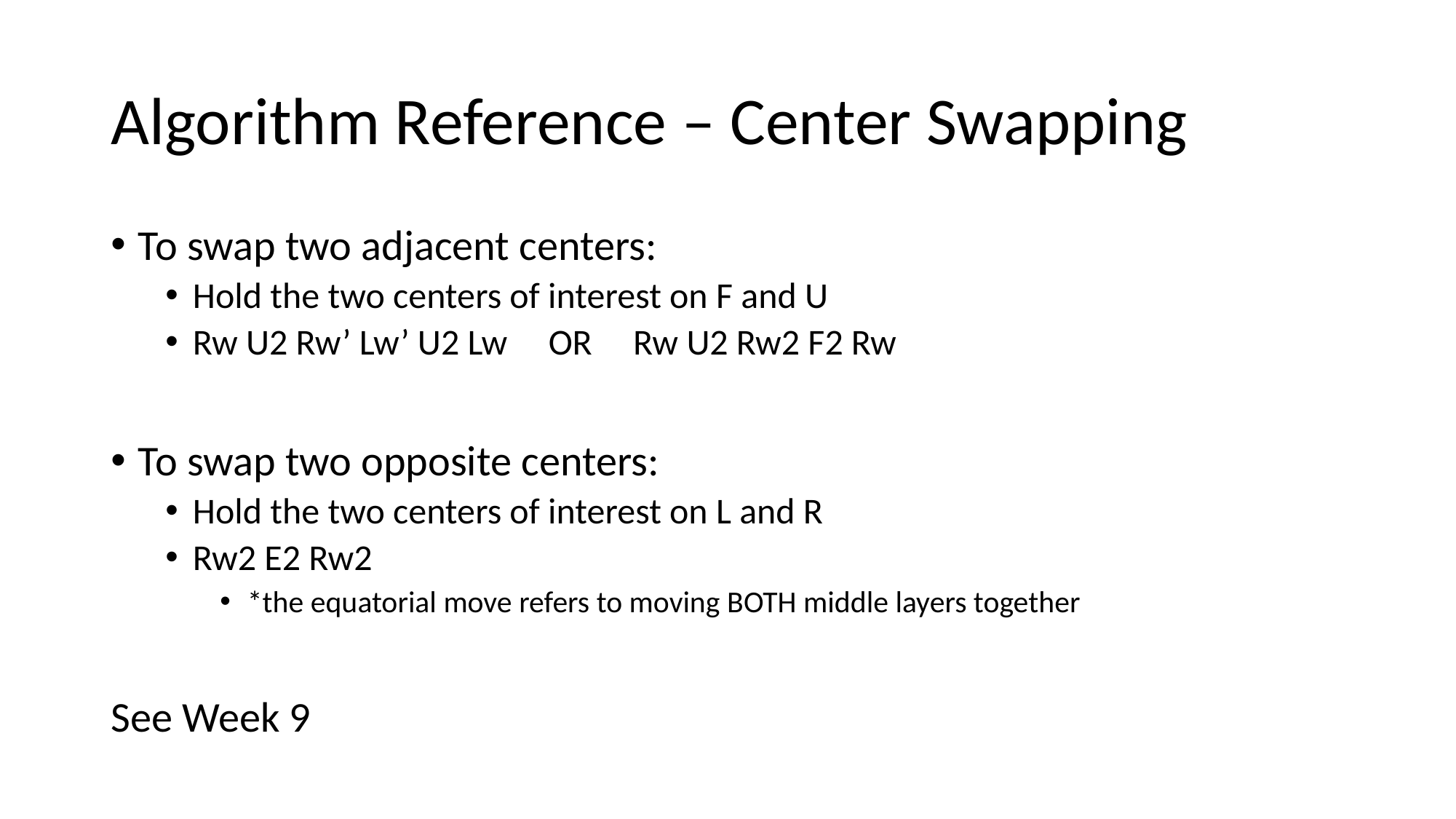

# Algorithm Reference – Center Swapping
To swap two adjacent centers:
Hold the two centers of interest on F and U
Rw U2 Rw’ Lw’ U2 Lw     OR     Rw U2 Rw2 F2 Rw

To swap two opposite centers:
Hold the two centers of interest on L and R
Rw2 E2 Rw2
*the equatorial move refers to moving BOTH middle layers together

See Week 9